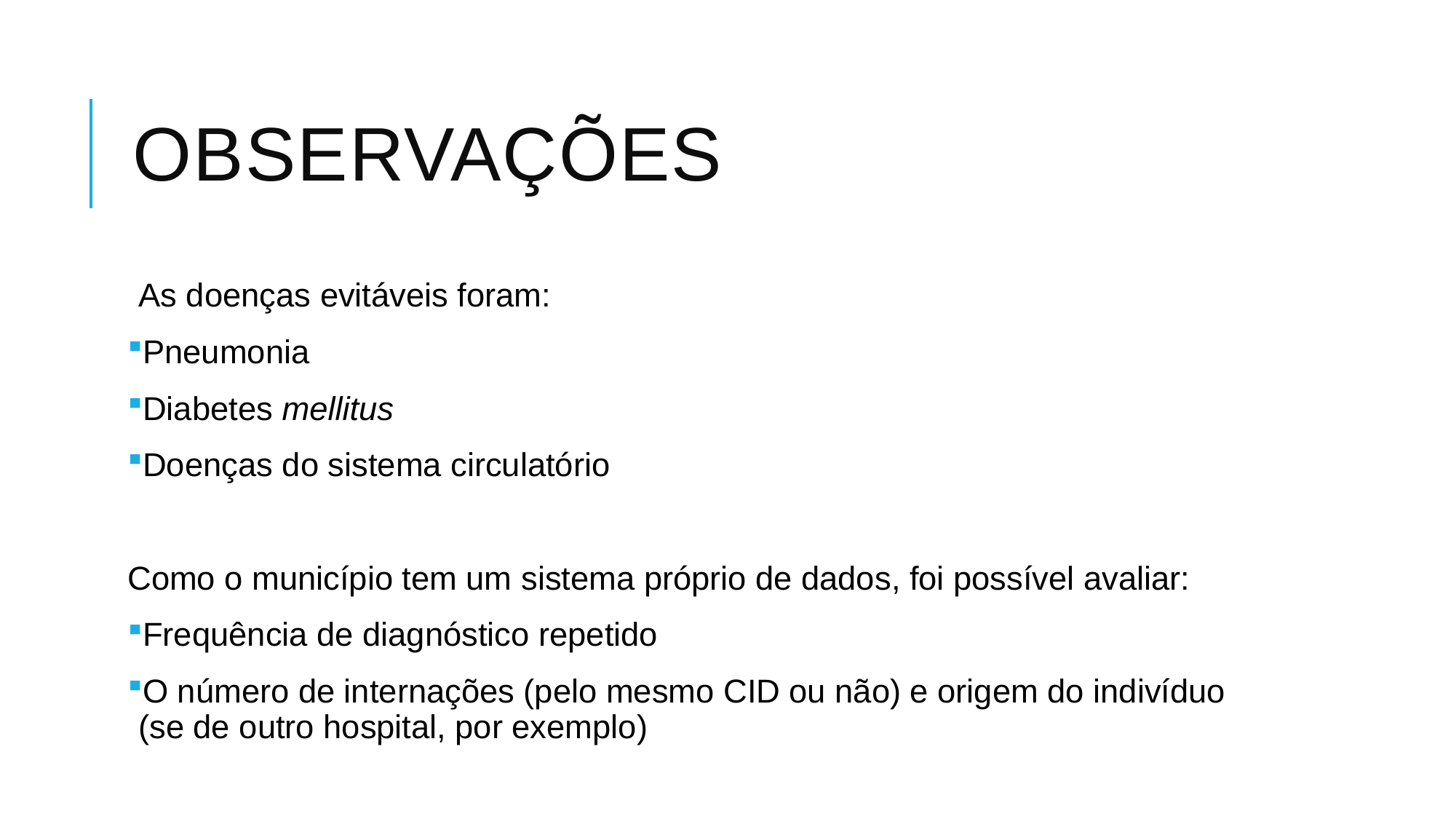

# Observações
As doenças evitáveis foram:
Pneumonia
Diabetes mellitus
Doenças do sistema circulatório

Como o município tem um sistema próprio de dados, foi possível avaliar:
Frequência de diagnóstico repetido
O número de internações (pelo mesmo CID ou não) e origem do indivíduo (se de outro hospital, por exemplo)